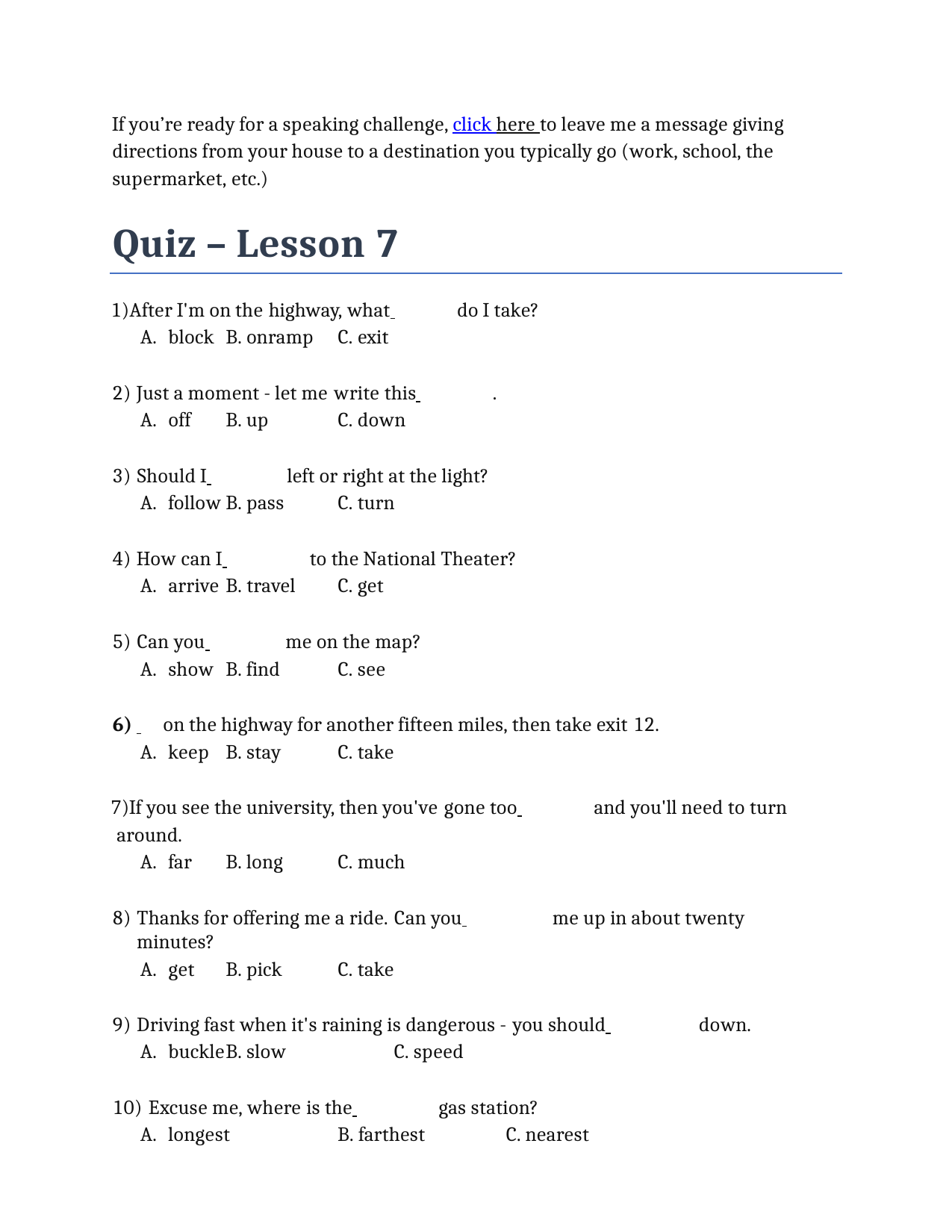

If you’re ready for a speaking challenge, click here to leave me a message giving  directions from your house to a destination you typically go (work, school, the  supermarket, etc.)
Quiz – Lesson 7

After I'm on the highway, what 	do I take?
block	B. onramp	C. exit

Just a moment - let me write this 	.
off	B. up	C. down

Should I 	left or right at the light?
follow	B. pass	C. turn

How can I 	to the National Theater?
arrive	B. travel	C. get

Can you 	me on the map?
show	B. find	C. see

 	on the highway for another fifteen miles, then take exit 12.
keep	B. stay	C. take

If you see the university, then you've gone too 	and you'll need to turn  around.
far	B. long	C. much

Thanks for offering me a ride. Can you 	me up in about twenty minutes?
get	B. pick	C. take

Driving fast when it's raining is dangerous - you should 	down.
buckle	B. slow	C. speed

Excuse me, where is the 	gas station?
longest	B. farthest	C. nearest